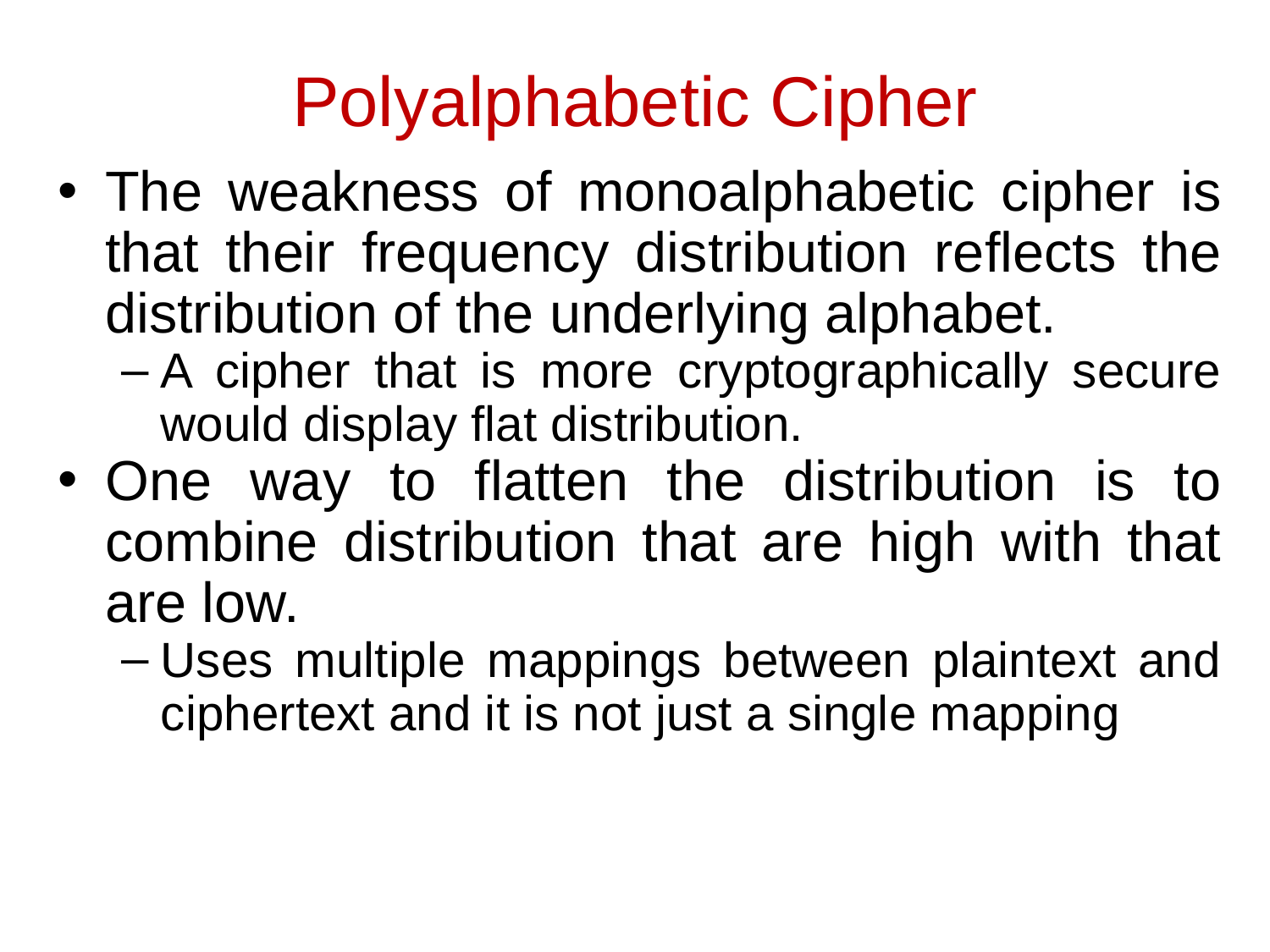

# Polyalphabetic Cipher
The weakness of monoalphabetic cipher is that their frequency distribution reflects the distribution of the underlying alphabet.
A cipher that is more cryptographically secure would display flat distribution.
One way to flatten the distribution is to combine distribution that are high with that are low.
Uses multiple mappings between plaintext and ciphertext and it is not just a single mapping